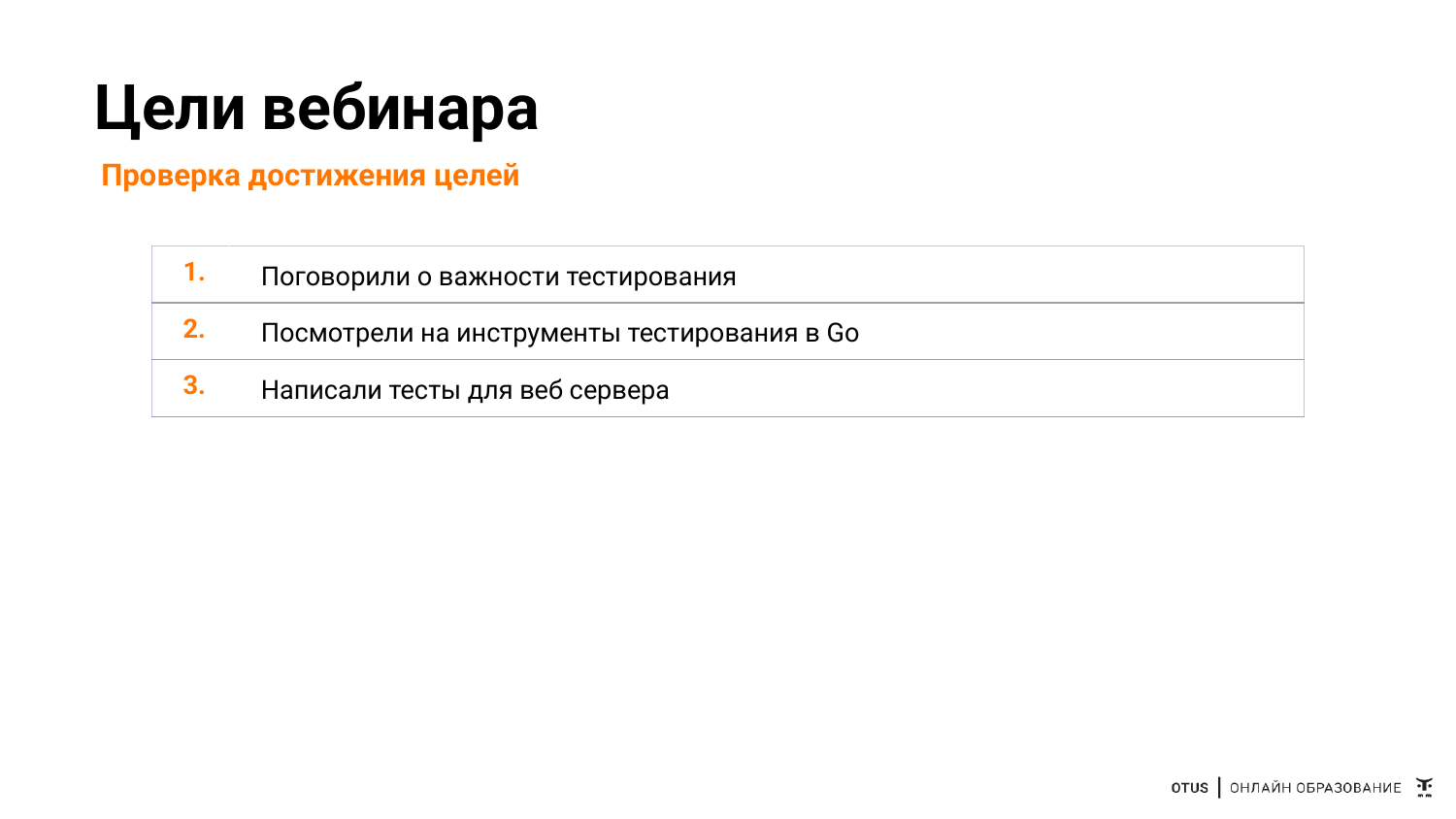

# Цели вебинара
Проверка достижения целей
| 1. | Поговорили о важности тестирования |
| --- | --- |
| 2. | Посмотрели на инструменты тестирования в Go |
| 3. | Написали тесты для веб сервера |